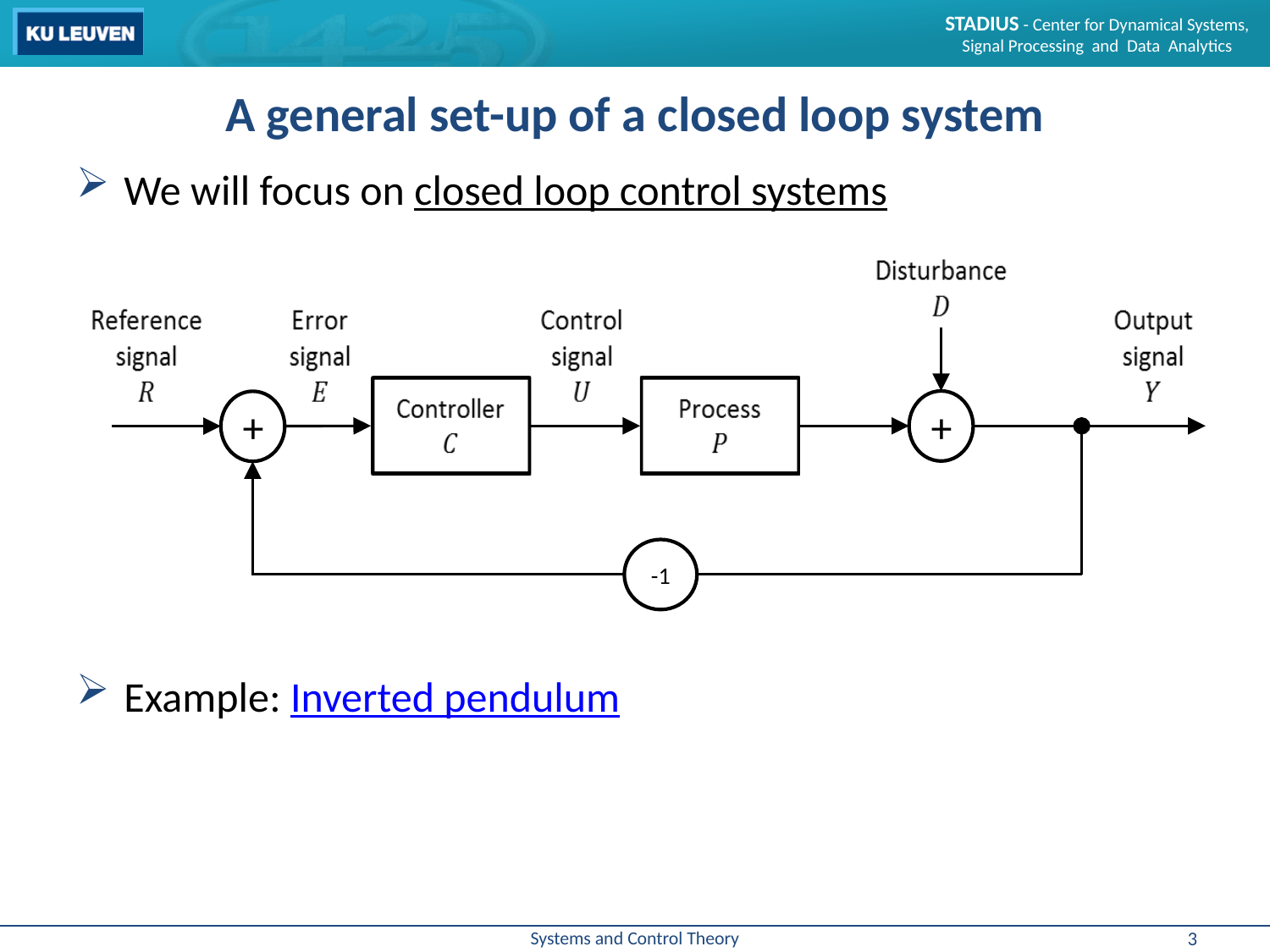

# A general set-up of a closed loop system
We will focus on closed loop control systems

Example: Inverted pendulum

+
+
-1
3